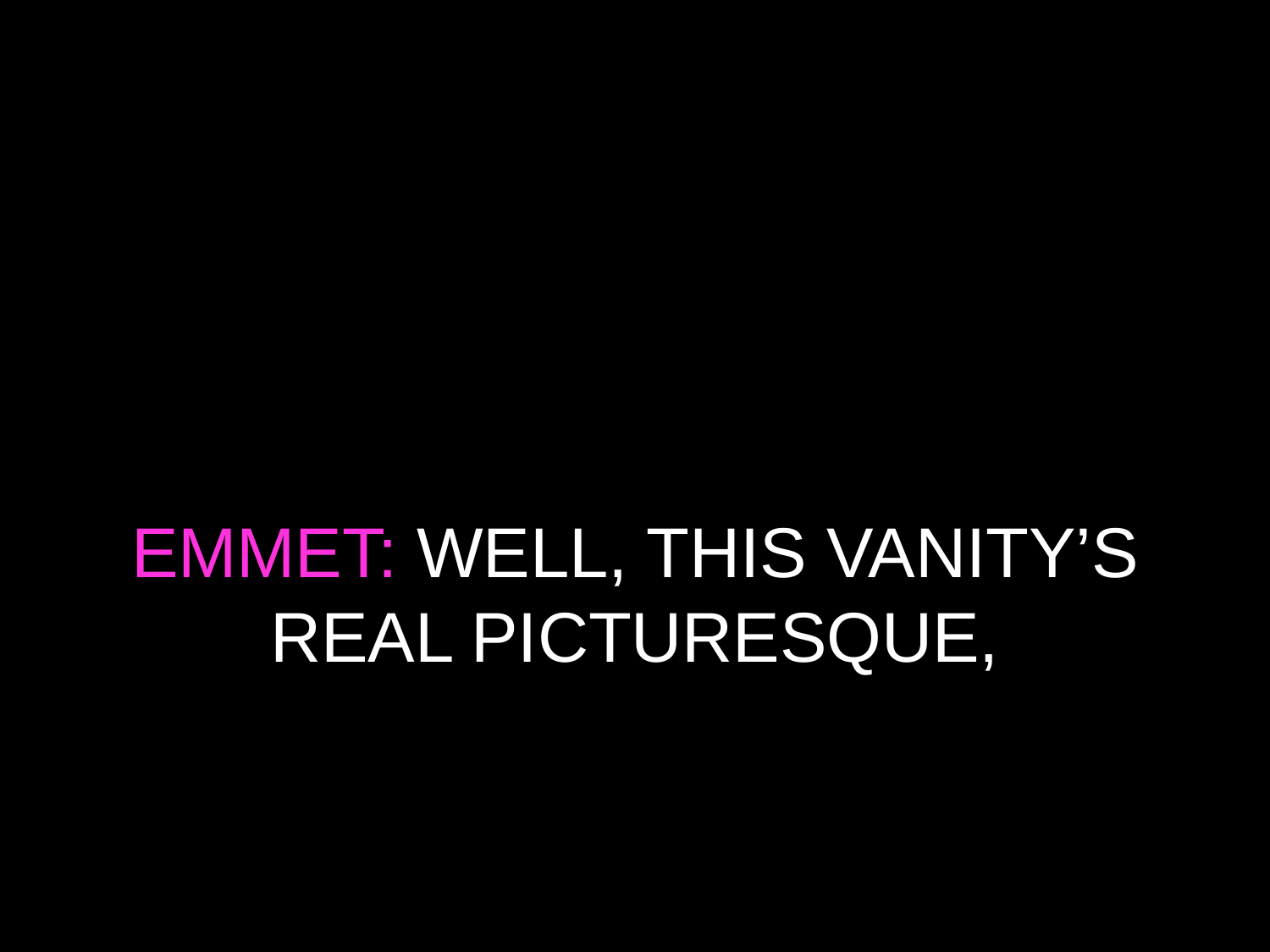

# EMMET: WELL, THIS VANITY’S REAL PICTURESQUE,